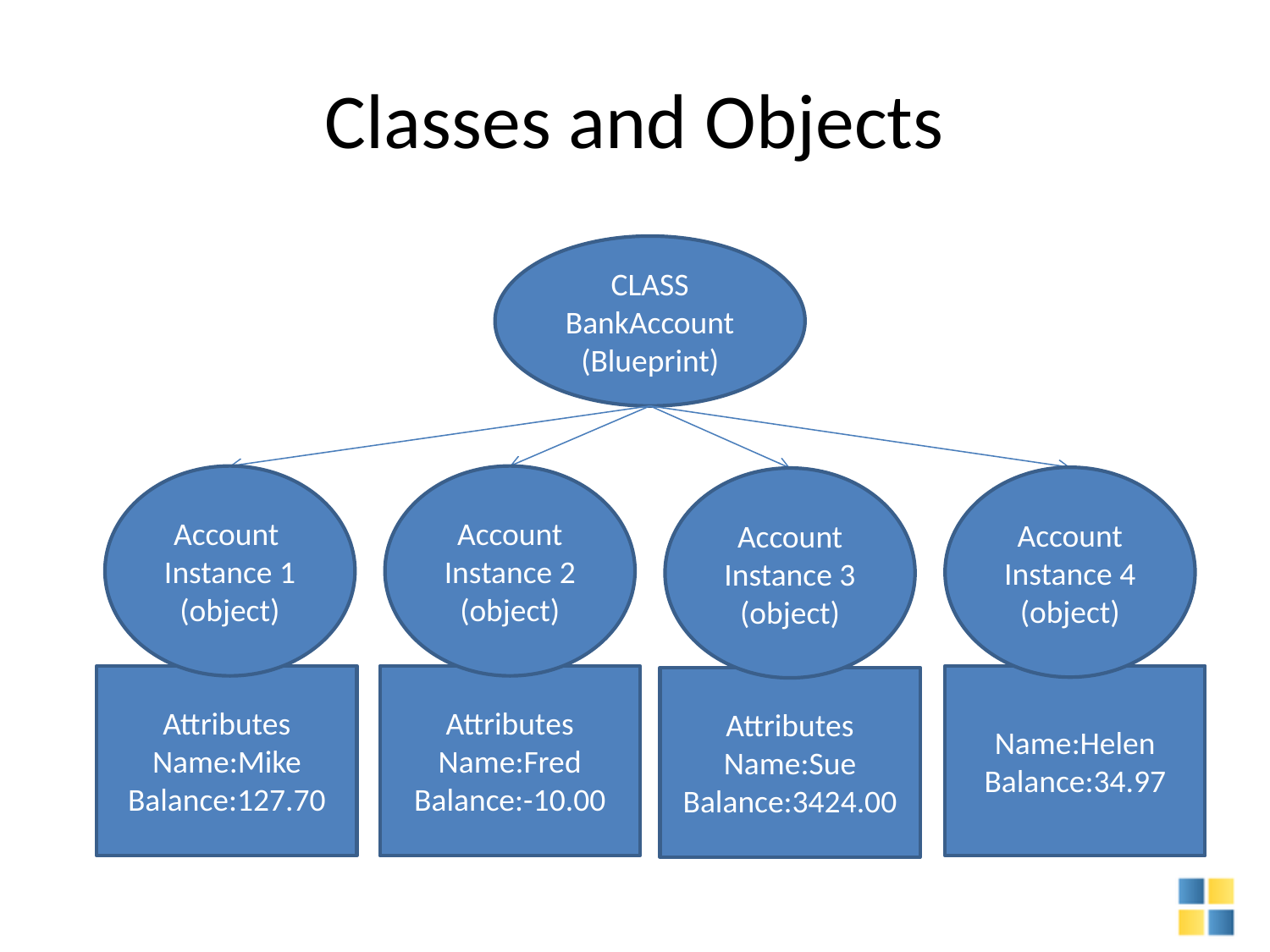

# Classes and Objects
CLASS
BankAccount (Blueprint)
Account
Instance 1
(object)
Account Instance 2
(object)
Account Instance 4
(object)
Account Instance 3
(object)
Attributes
Name:Mike
Balance:127.70
Attributes
Name:Fred
Balance:-10.00
Name:Helen
Balance:34.97
Attributes
Name:Sue
Balance:3424.00